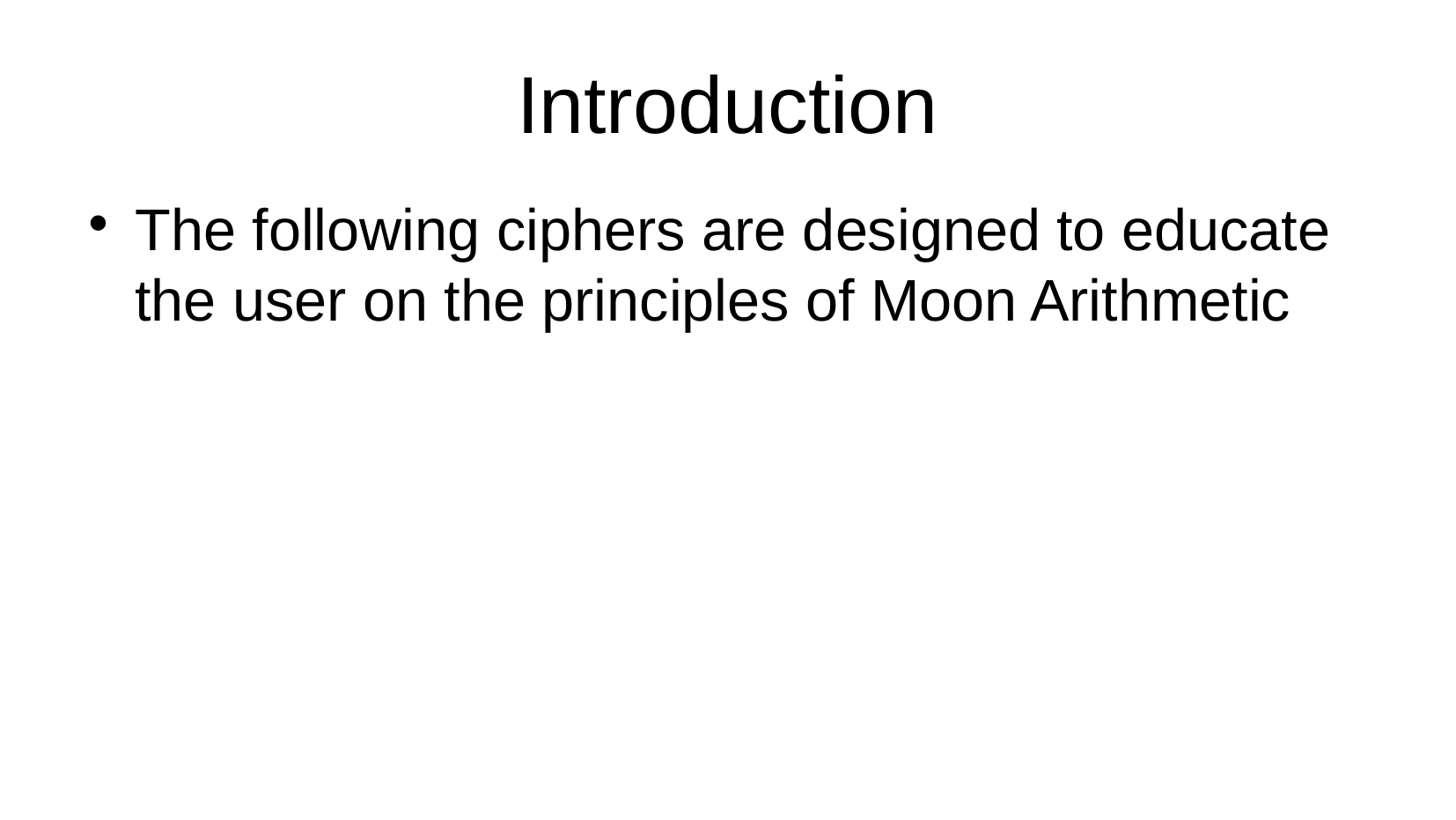

Introduction
The following ciphers are designed to educate the user on the principles of Moon Arithmetic